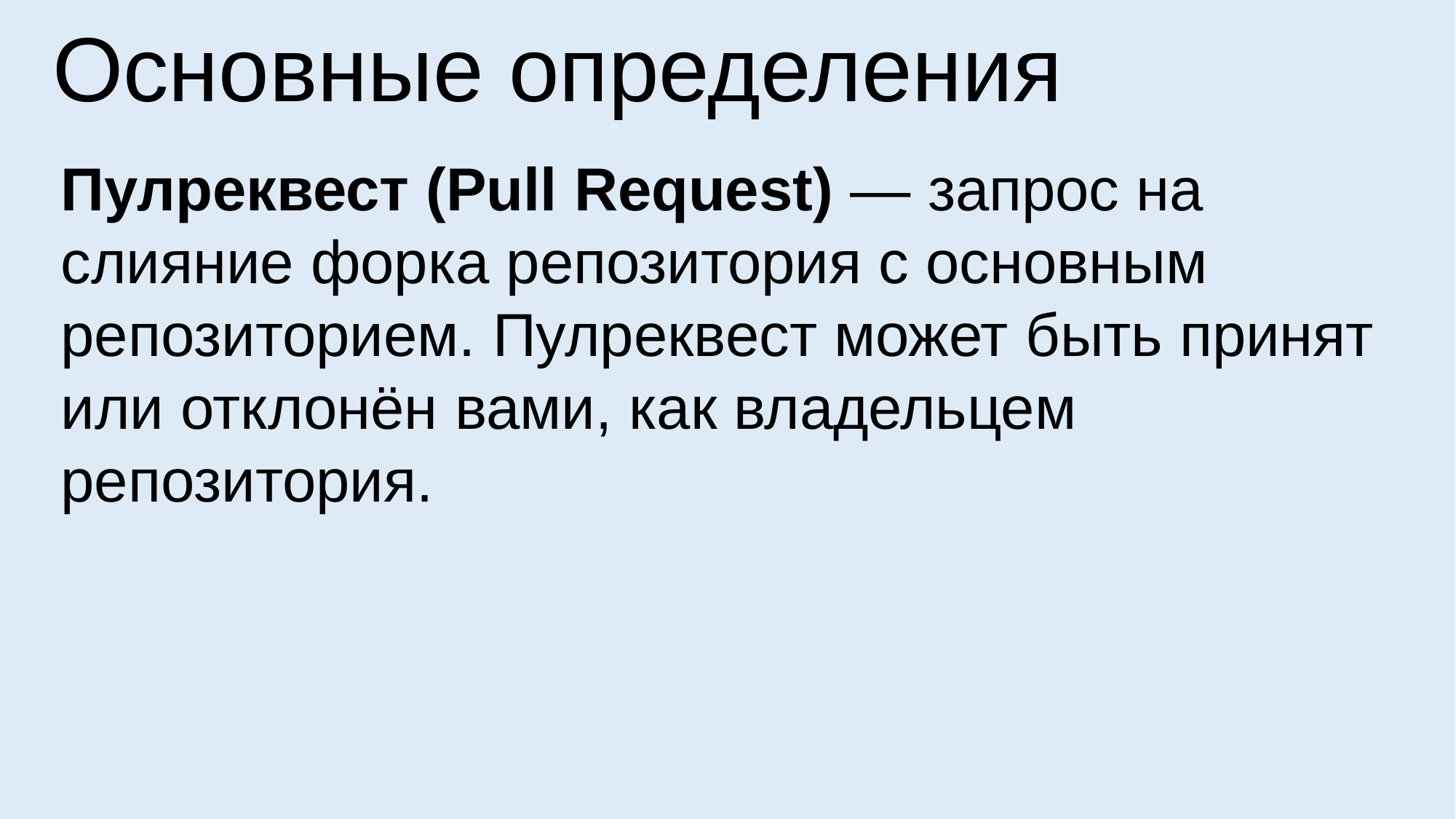

Основные определения
Пулреквест (Pull Request) — запрос на слияние форка репозитория с основным репозиторием. Пулреквест может быть принят или отклонён вами, как владельцем репозитория.